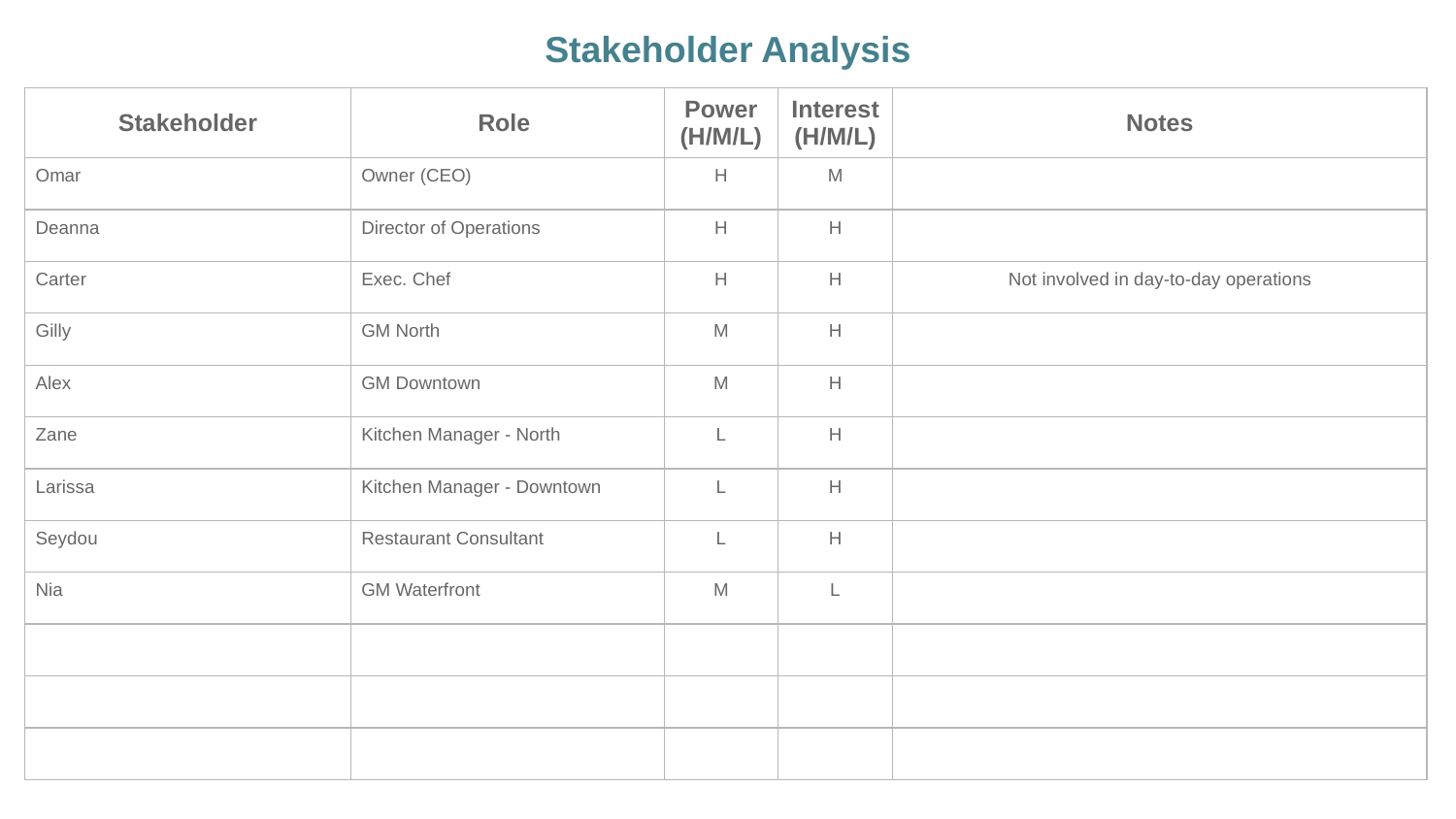

Stakeholder Analysis
| Stakeholder | Role | Power (H/M/L) | Interest (H/M/L) | Notes |
| --- | --- | --- | --- | --- |
| Omar | Owner (CEO) | H | M |  |
| Deanna | Director of Operations | H | H |  |
| Carter | Exec. Chef | H | H | Not involved in day-to-day operations |
| Gilly | GM North | M | H |  |
| Alex | GM Downtown | M | H |  |
| Zane | Kitchen Manager - North | L | H |  |
| Larissa | Kitchen Manager - Downtown | L | H |  |
| Seydou | Restaurant Consultant | L | H |  |
| Nia | GM Waterfront | M | L |  |
|  |  |  |  |  |
|  |  |  |  |  |
|  |  |  |  |  |